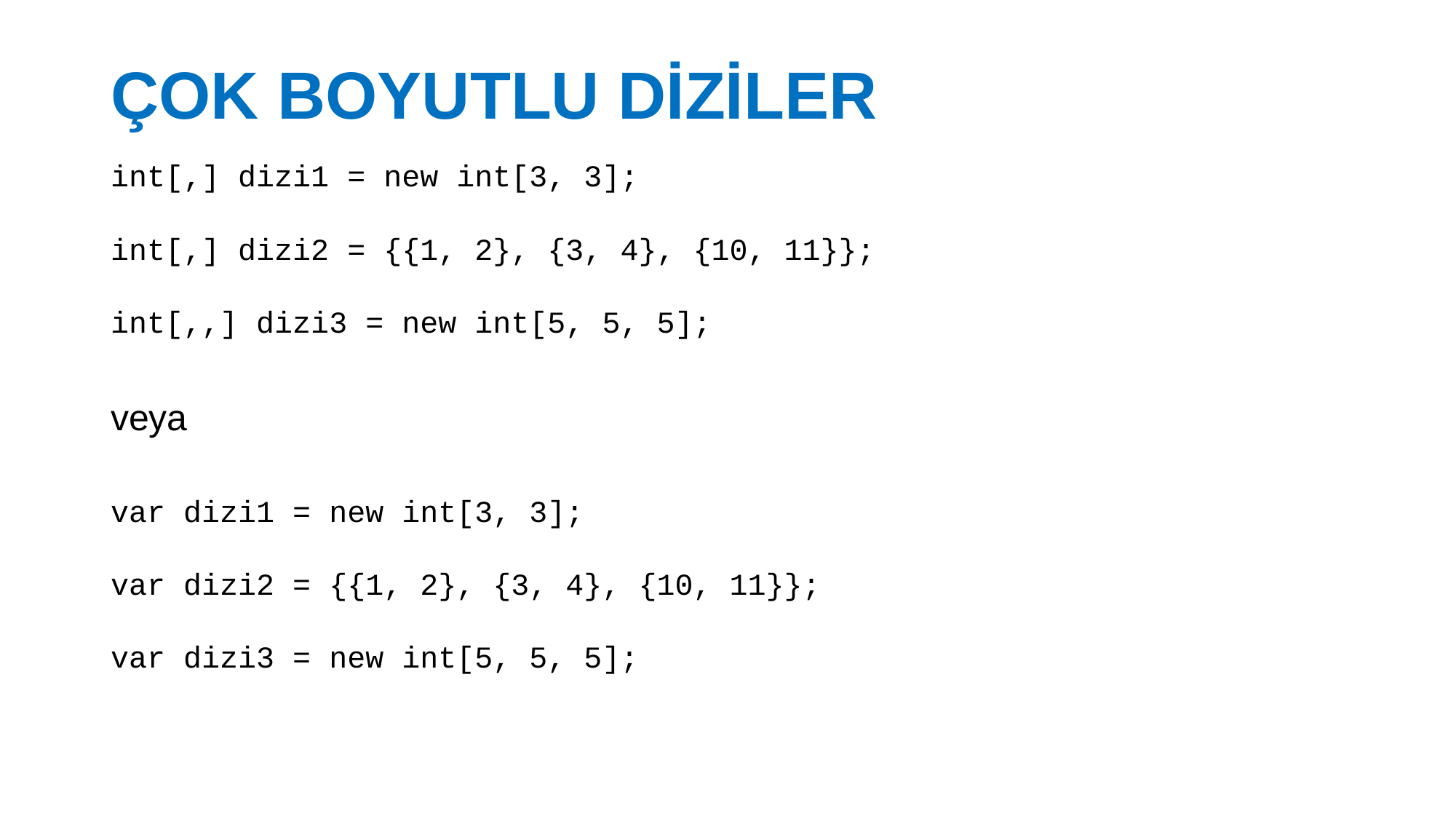

# ÇOK BOYUTLU DİZİLER
int[,] dizi1 = new int[3, 3];

int[,] dizi2 = {{1, 2}, {3, 4}, {10, 11}};

int[,,] dizi3 = new int[5, 5, 5];
veya
var dizi1 = new int[3, 3];

var dizi2 = {{1, 2}, {3, 4}, {10, 11}};

var dizi3 = new int[5, 5, 5];
28.03.2017
22